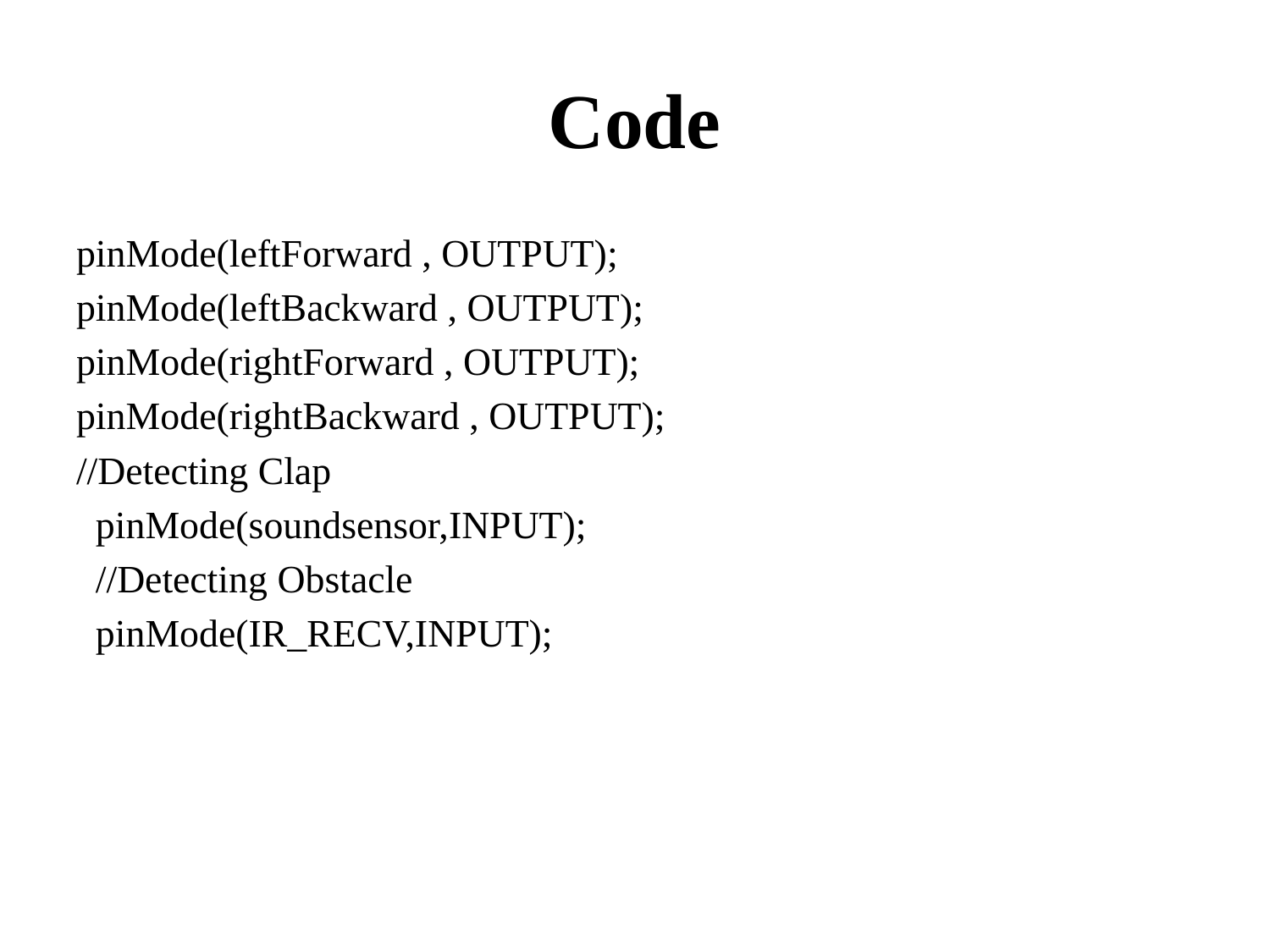

# Code
pinMode(leftForward , OUTPUT);
pinMode(leftBackward , OUTPUT);
pinMode(rightForward , OUTPUT);
pinMode(rightBackward , OUTPUT);
//Detecting Clap
  pinMode(soundsensor,INPUT);
  //Detecting Obstacle
  pinMode(IR_RECV,INPUT);